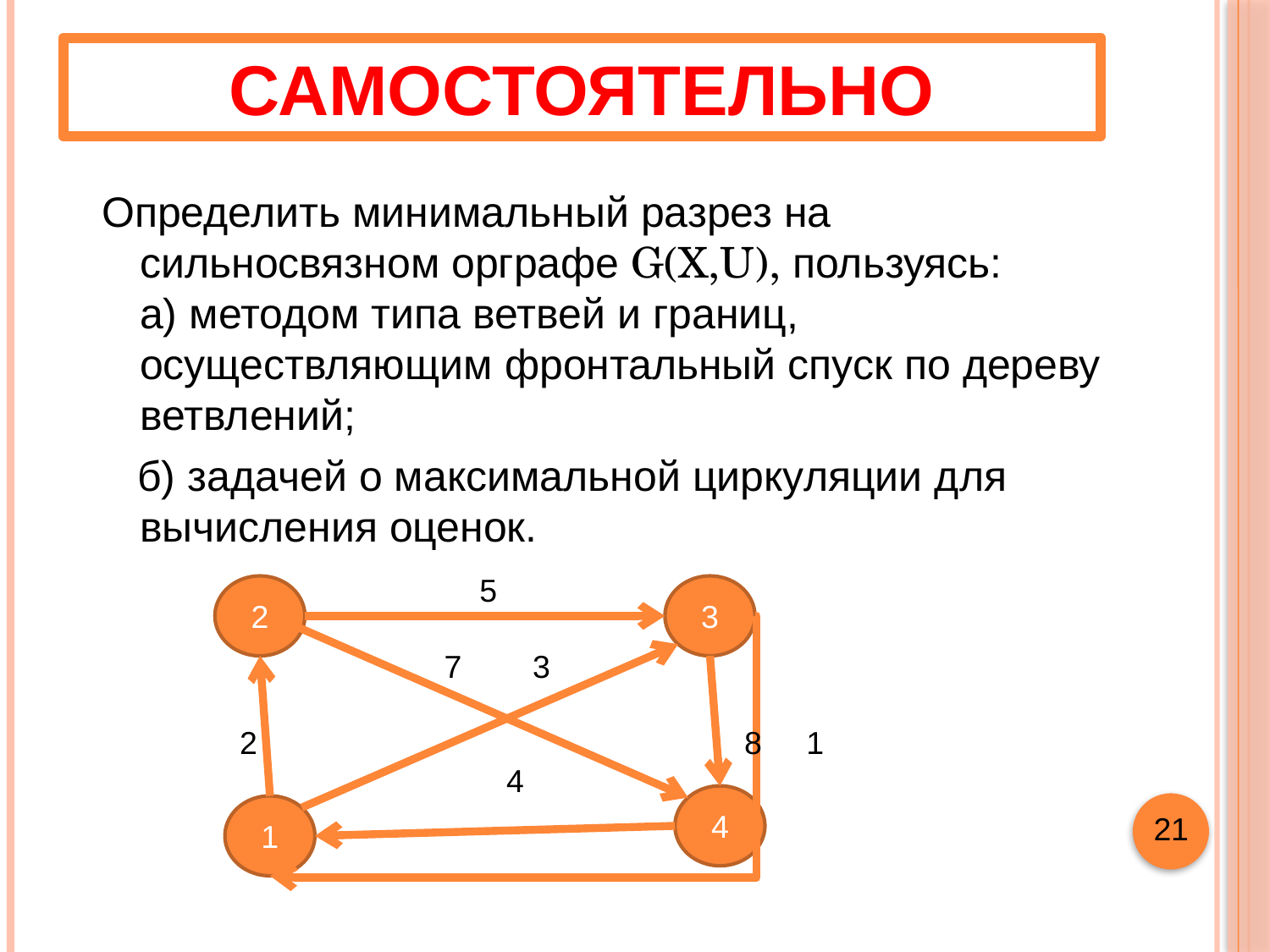

# САМОСТОЯТЕЛЬНО
Определить минимальный разрез на сильносвязном орграфе G(X,U), пользуясь:       а) методом типа ветвей и границ, осуществляющим фронтальный спуск по дереву ветвлений;
   б) задачей о максимальной циркуляции для вычисления оценок.

                                  5

                              7        3

       2                                                       8     1
                                     4
2
3
4
1
21